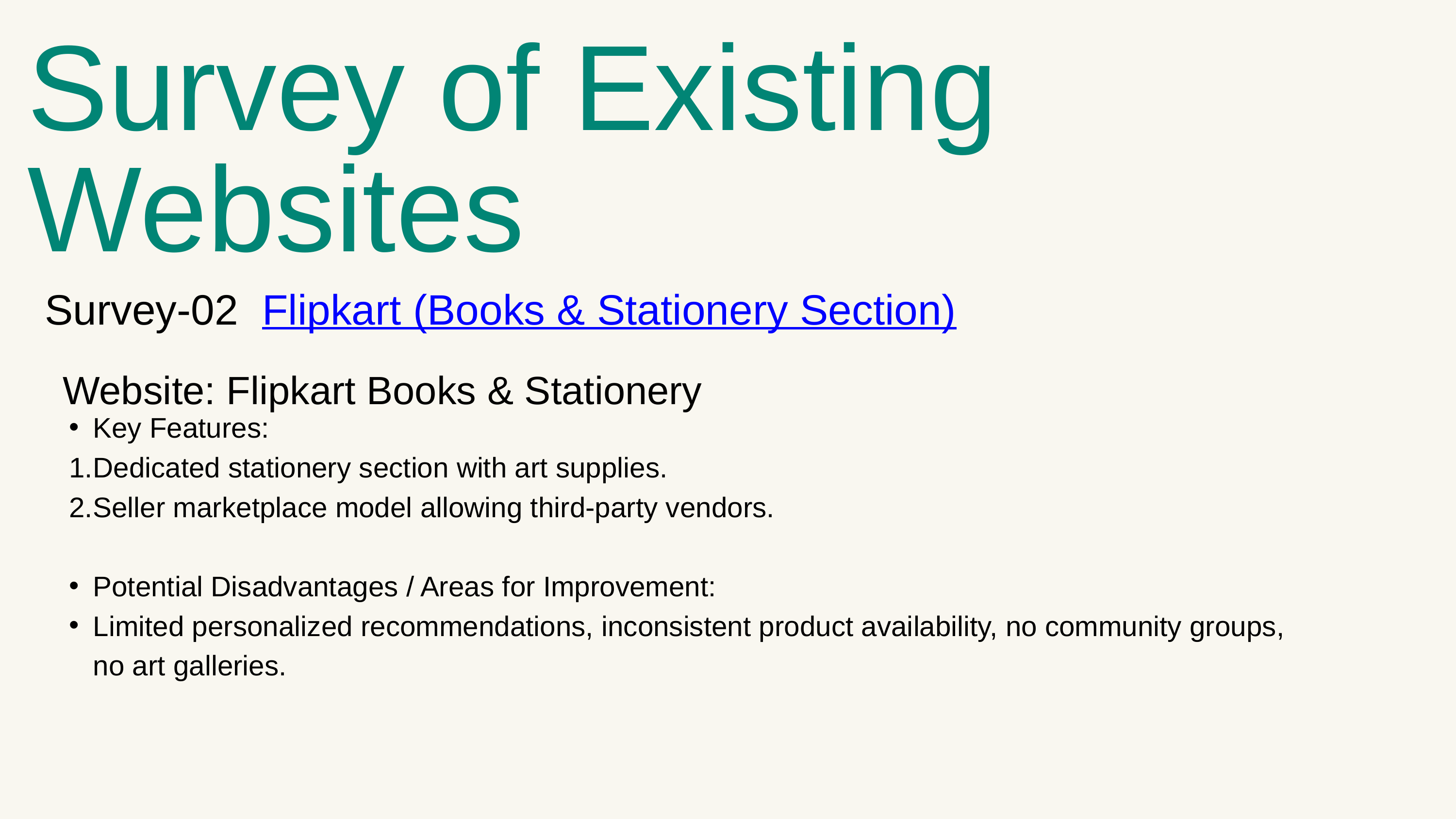

Survey of Existing Websites
Survey-02  Flipkart (Books & Stationery Section)
Website: Flipkart Books & Stationery
Key Features:
Dedicated stationery section with art supplies.
Seller marketplace model allowing third-party vendors.

Potential Disadvantages / Areas for Improvement:
Limited personalized recommendations, inconsistent product availability, no community groups, no art galleries.